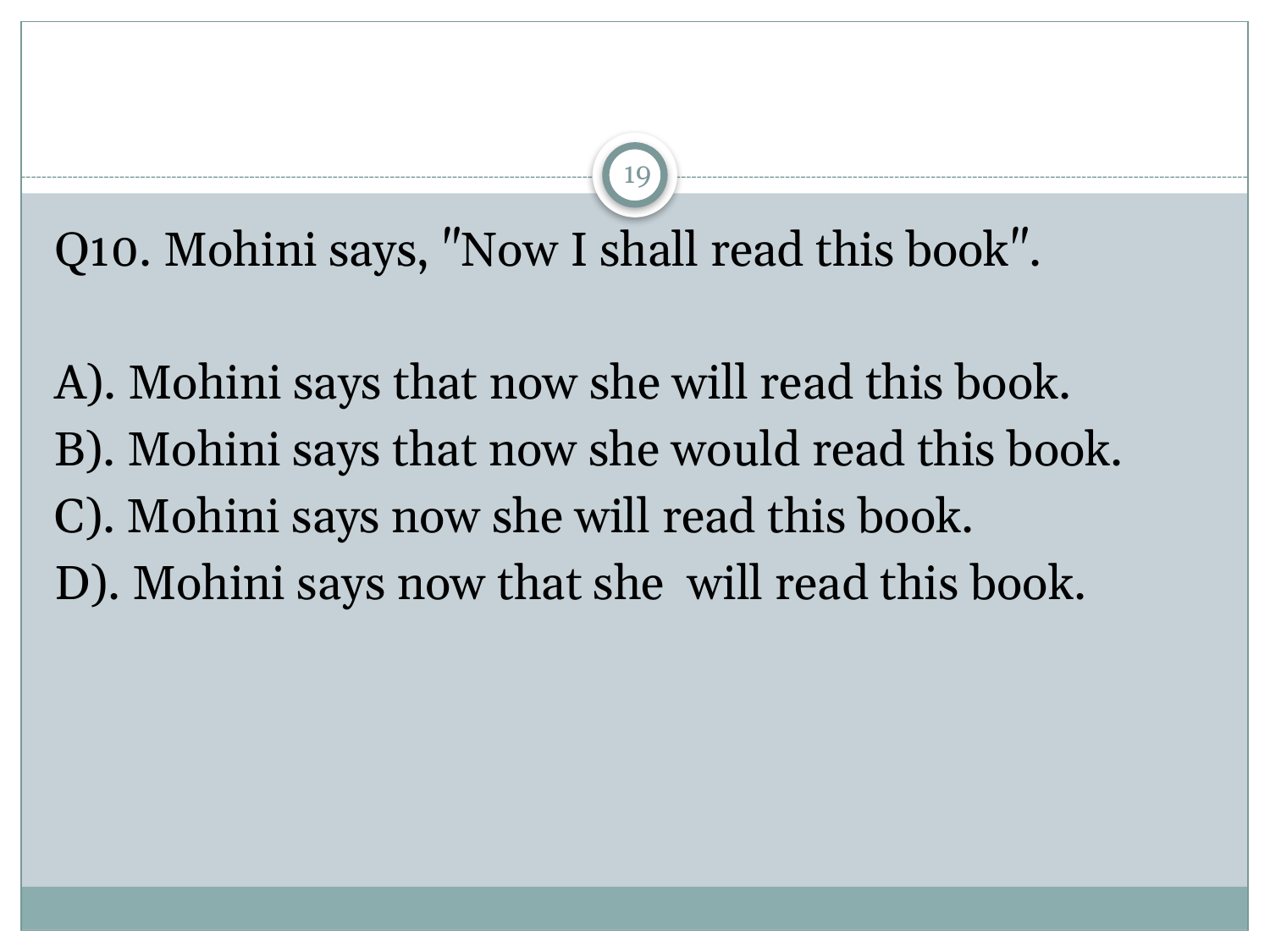

#
19
Q10. Mohini says, "Now I shall read this book".

A). Mohini says that now she will read this book.
B). Mohini says that now she would read this book.
C). Mohini says now she will read this book.
D). Mohini says now that she  will read this book.